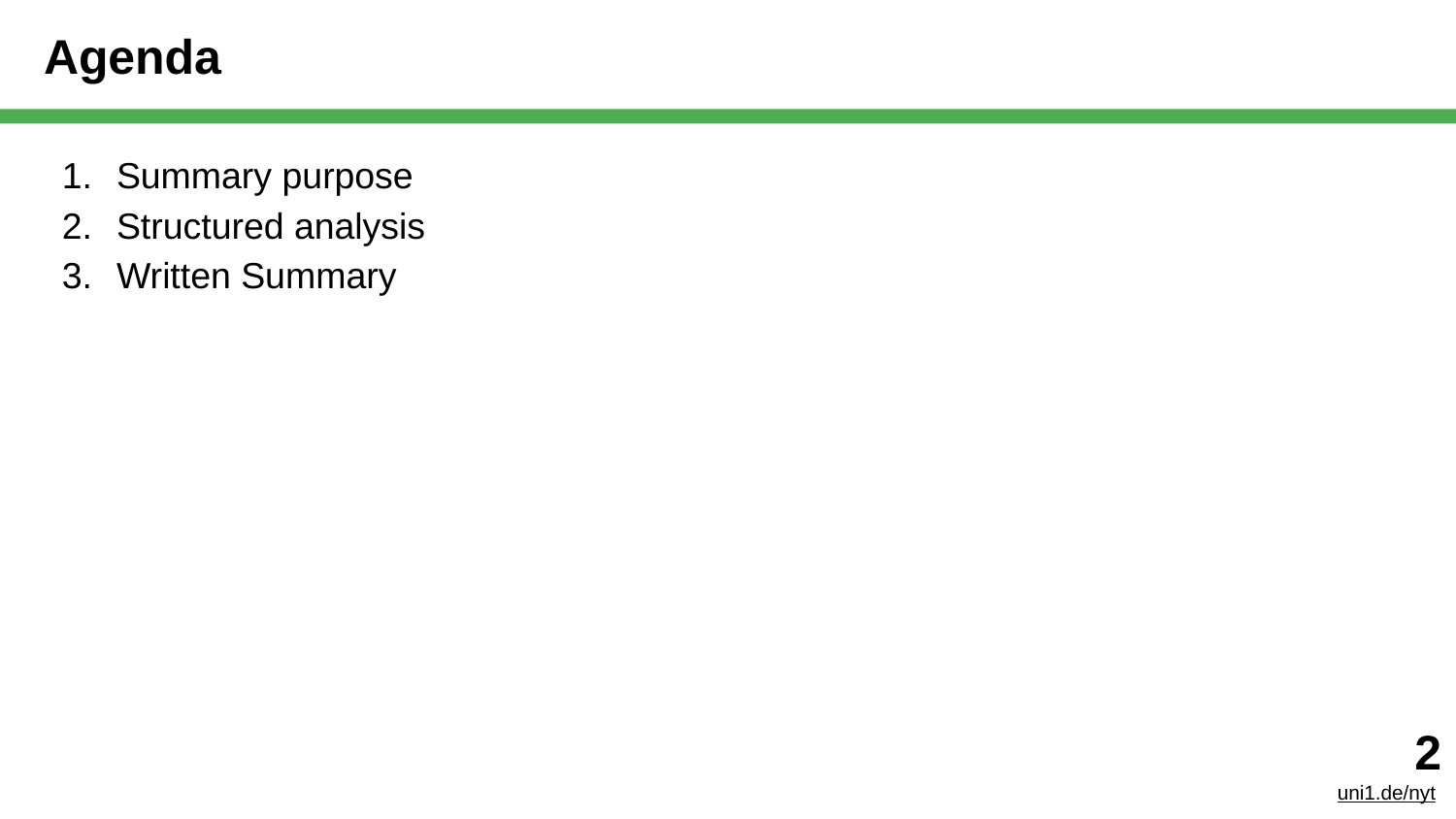

# Agenda
Summary purpose
Structured analysis
Written Summary
2
uni1.de/nyt